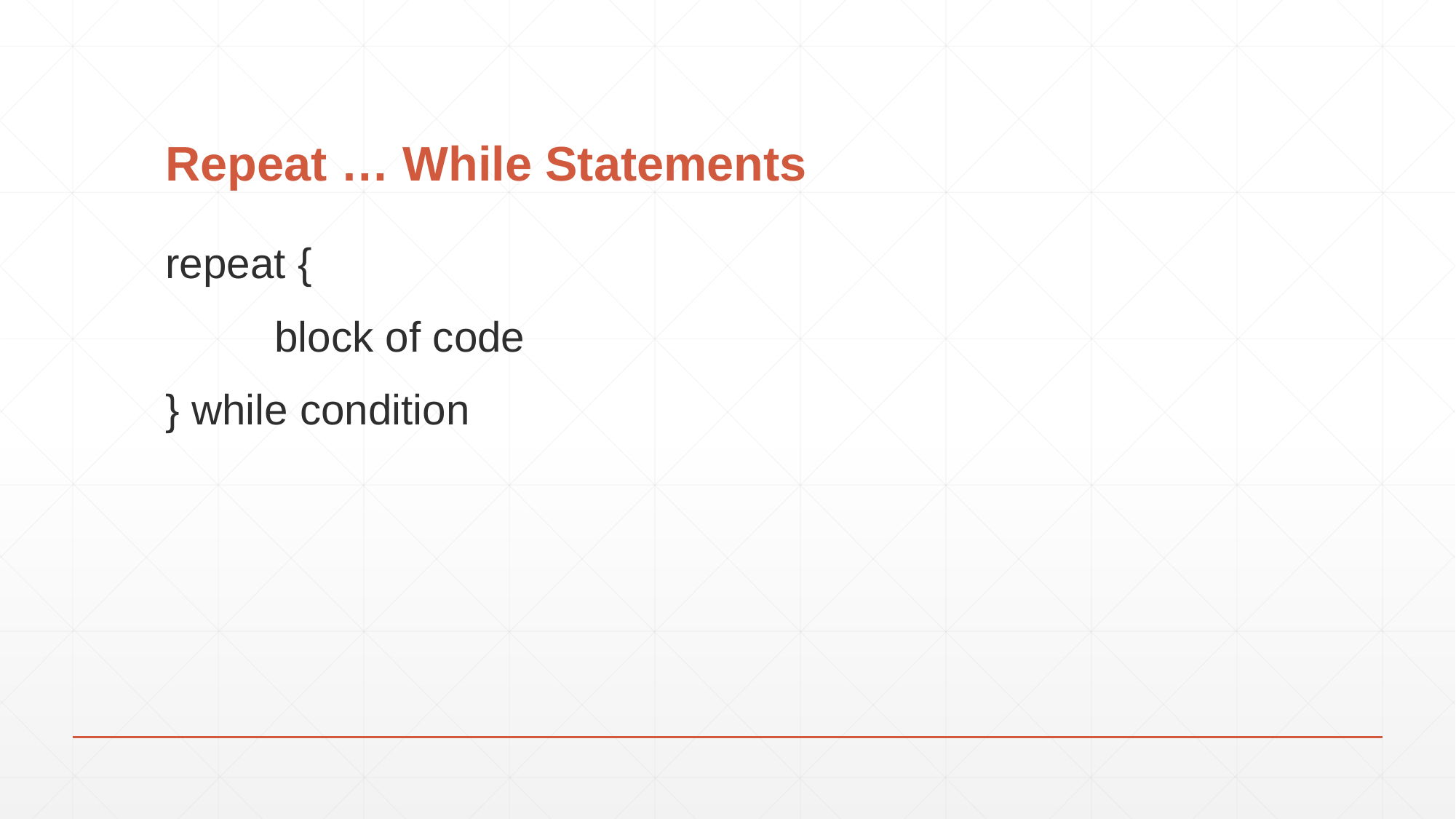

# Repeat … While Statements
repeat {
	block of code
} while condition